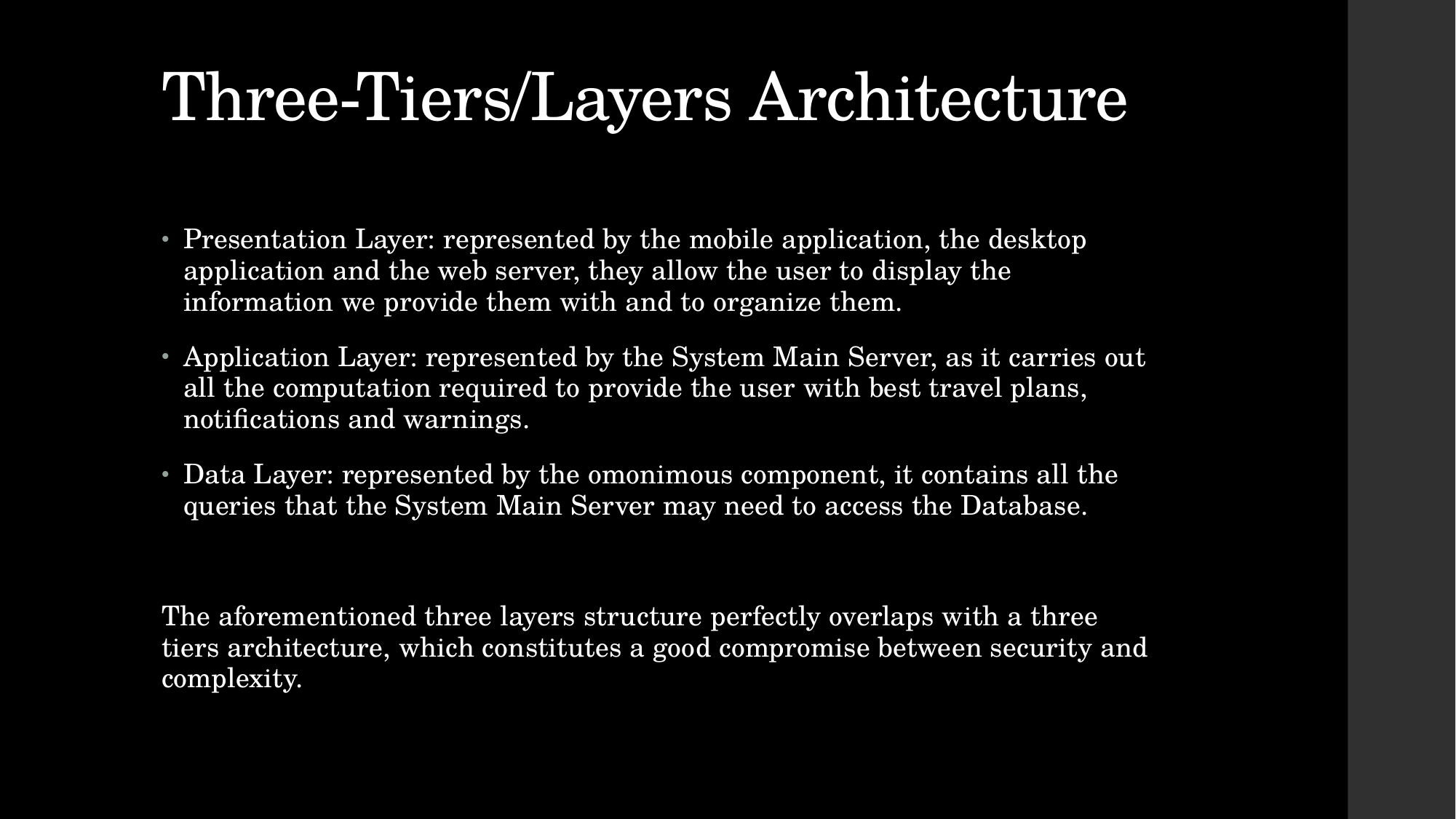

# Three-Tiers/Layers Architecture
Presentation Layer: represented by the mobile application, the desktop application and the web server, they allow the user to display the information we provide them with and to organize them.
Application Layer: represented by the System Main Server, as it carries out all the computation required to provide the user with best travel plans, notifications and warnings.
Data Layer: represented by the omonimous component, it contains all the queries that the System Main Server may need to access the Database.

The aforementioned three layers structure perfectly overlaps with a three tiers architecture, which constitutes a good compromise between security and complexity.